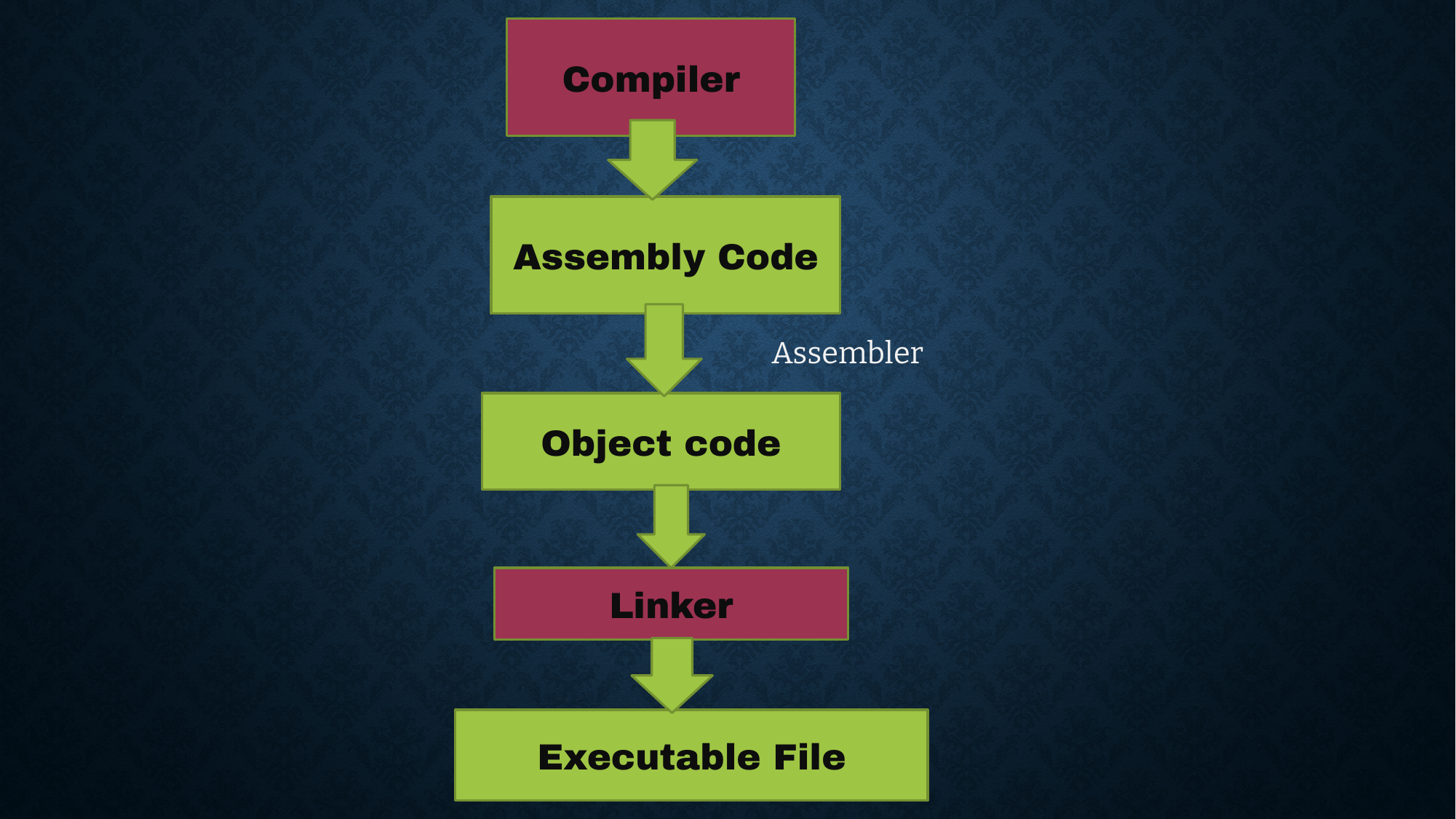

Compiler

Assembly Code

Assembler
Object code

Linker

Executable File